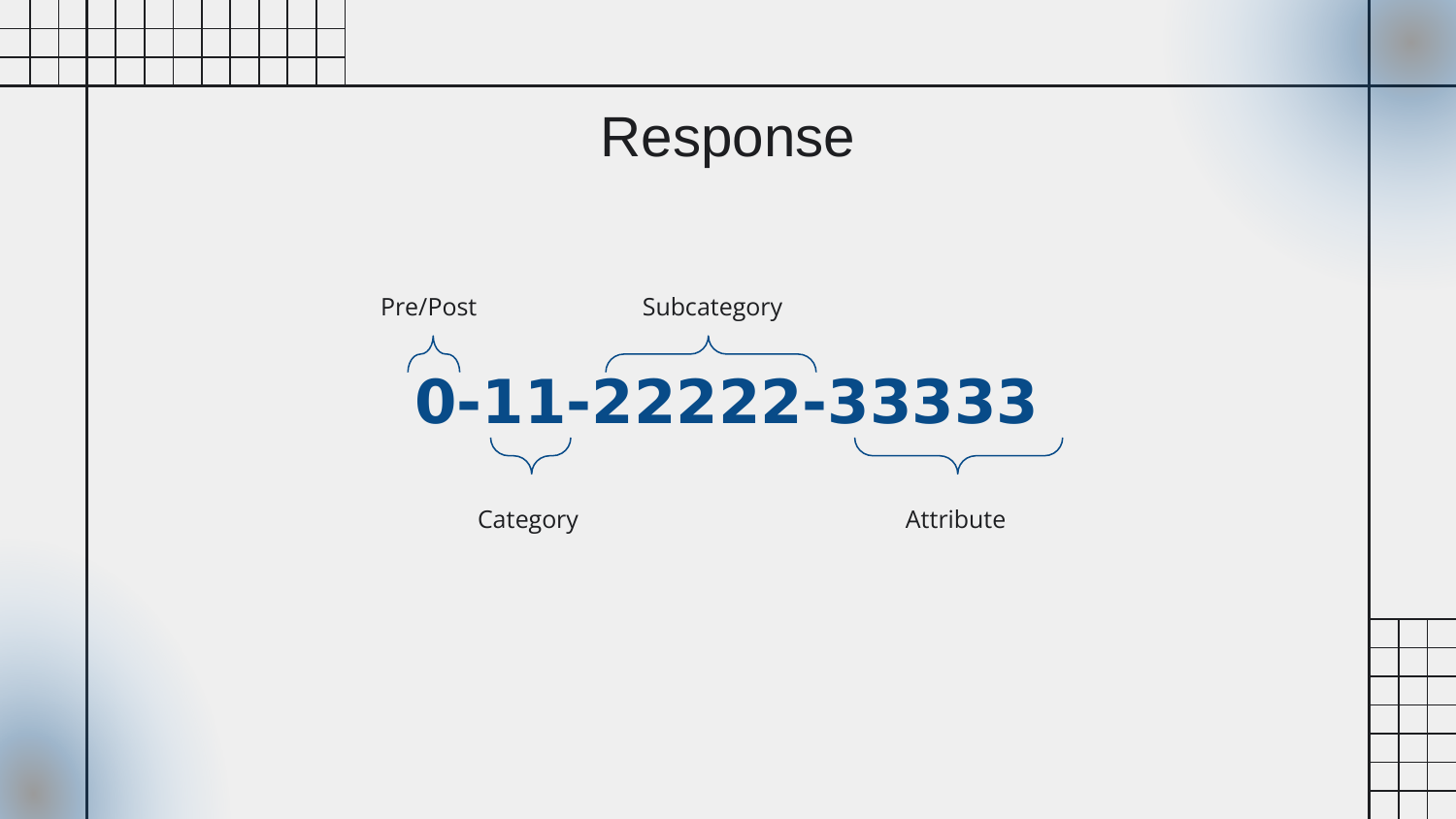

# Response

Pre/Post
Subcategory

0-11-22222-33333

Category
Attribute